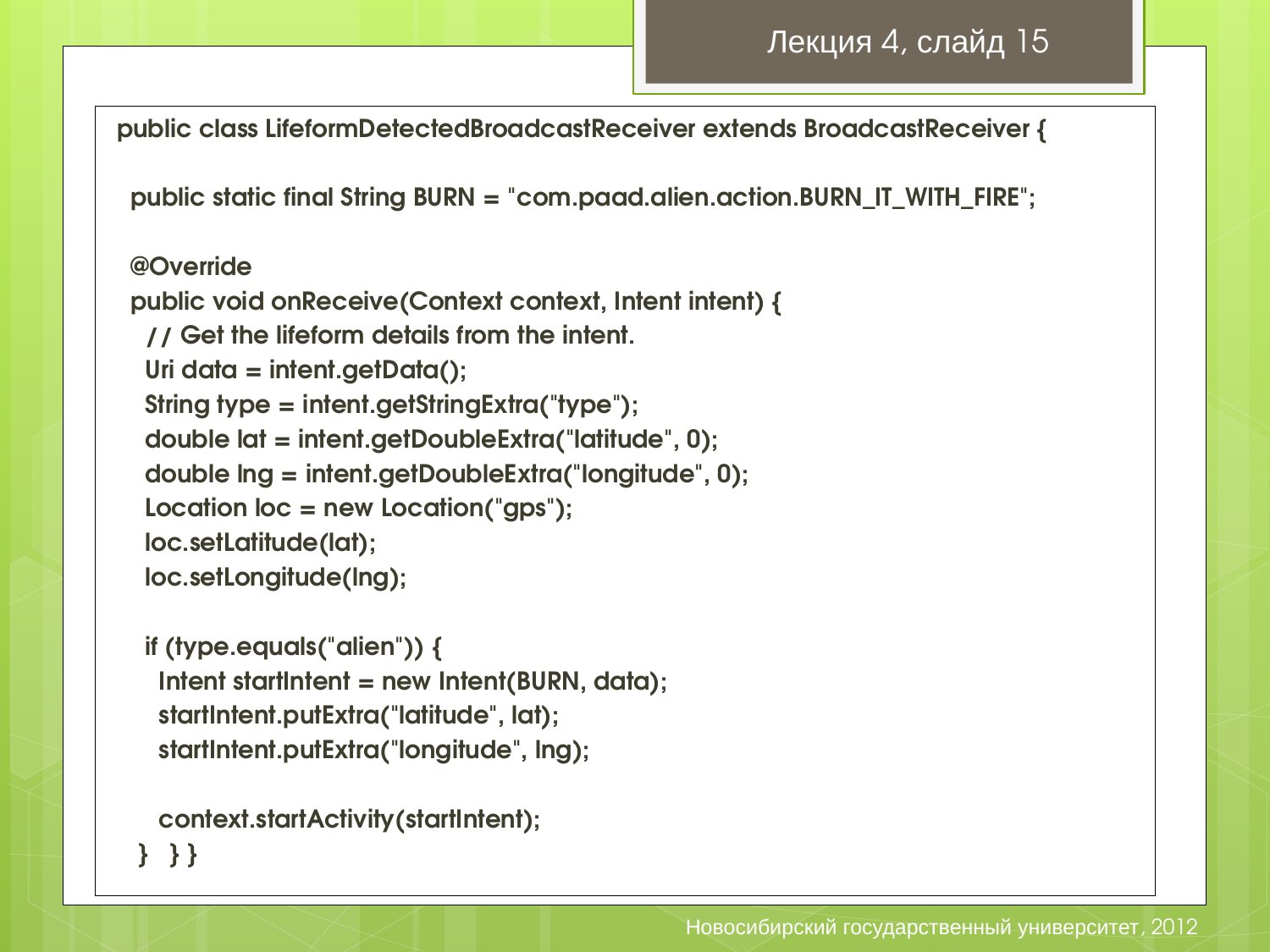

Лекция 4, слайд 15
# Оповещение о событиях
public class LifeformDetectedBroadcastReceiver extends BroadcastReceiver {

  public static final String BURN = "com.paad.alien.action.BURN_IT_WITH_FIRE";

  @Override
  public void onReceive(Context context, Intent intent) {
    // Get the lifeform details from the intent.
    Uri data = intent.getData();
    String type = intent.getStringExtra("type");
    double lat = intent.getDoubleExtra("latitude", 0);
    double lng = intent.getDoubleExtra("longitude", 0);
    Location loc = new Location("gps");
    loc.setLatitude(lat);
    loc.setLongitude(lng);

    if (type.equals("alien")) {
      Intent startIntent = new Intent(BURN, data);
      startIntent.putExtra("latitude", lat);
      startIntent.putExtra("longitude", lng);

      context.startActivity(startIntent);
   }   } }
Intent intent = new Intent(NEW_LIFEFORM_DETECTED);
intent.putExtra("lifeformName", lifeformType);
intent.putExtra("longitude", currentLongitude);
intent.putExtra("latitude", currentLatitude);
sendBroadcast(intent);
Новосибирский государственный университет, 2012